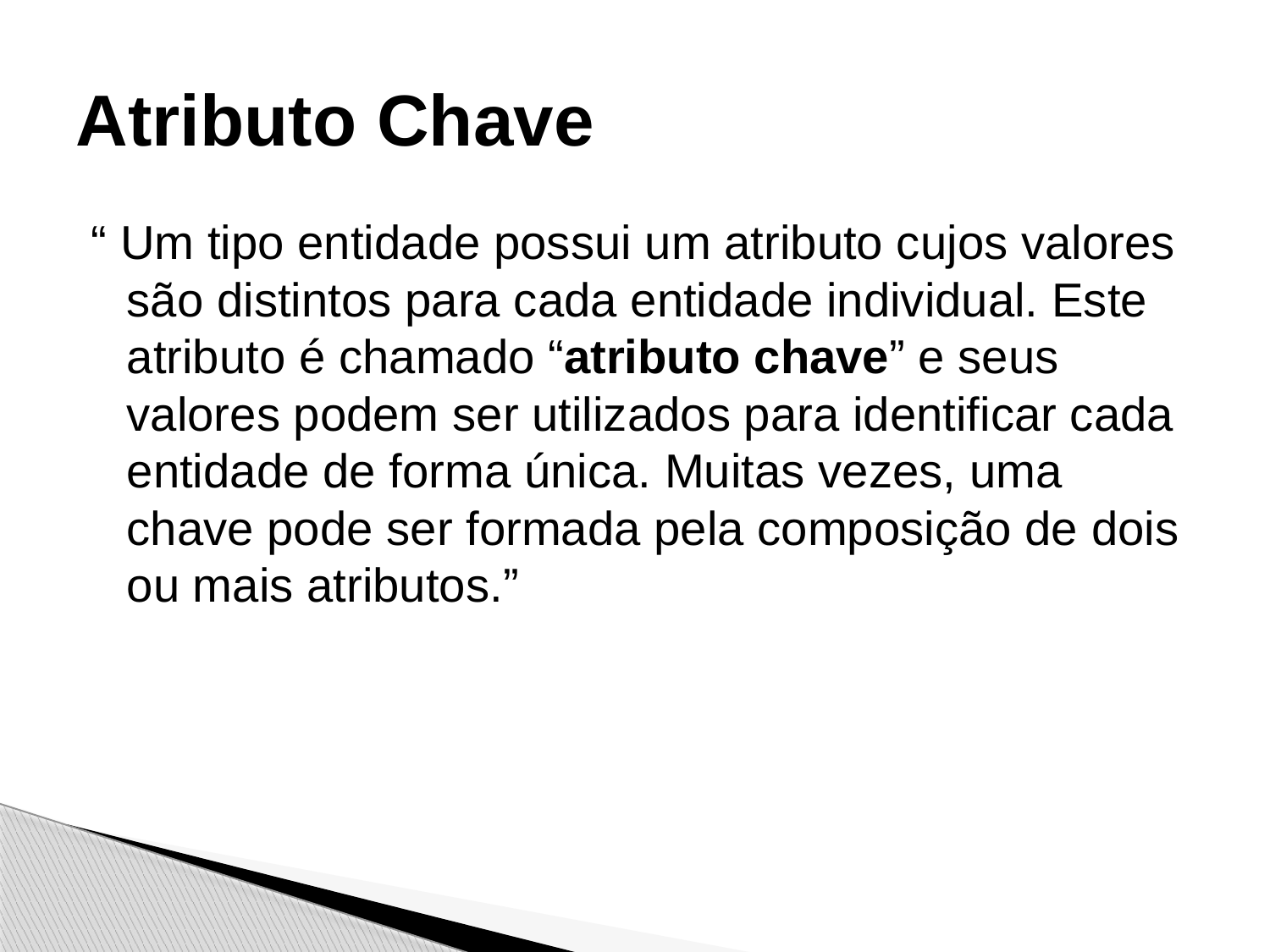

# Atributo Chave
“ Um tipo entidade possui um atributo cujos valores são distintos para cada entidade individual. Este atributo é chamado “atributo chave” e seus valores podem ser utilizados para identificar cada entidade de forma única. Muitas vezes, uma chave pode ser formada pela composição de dois ou mais atributos.”